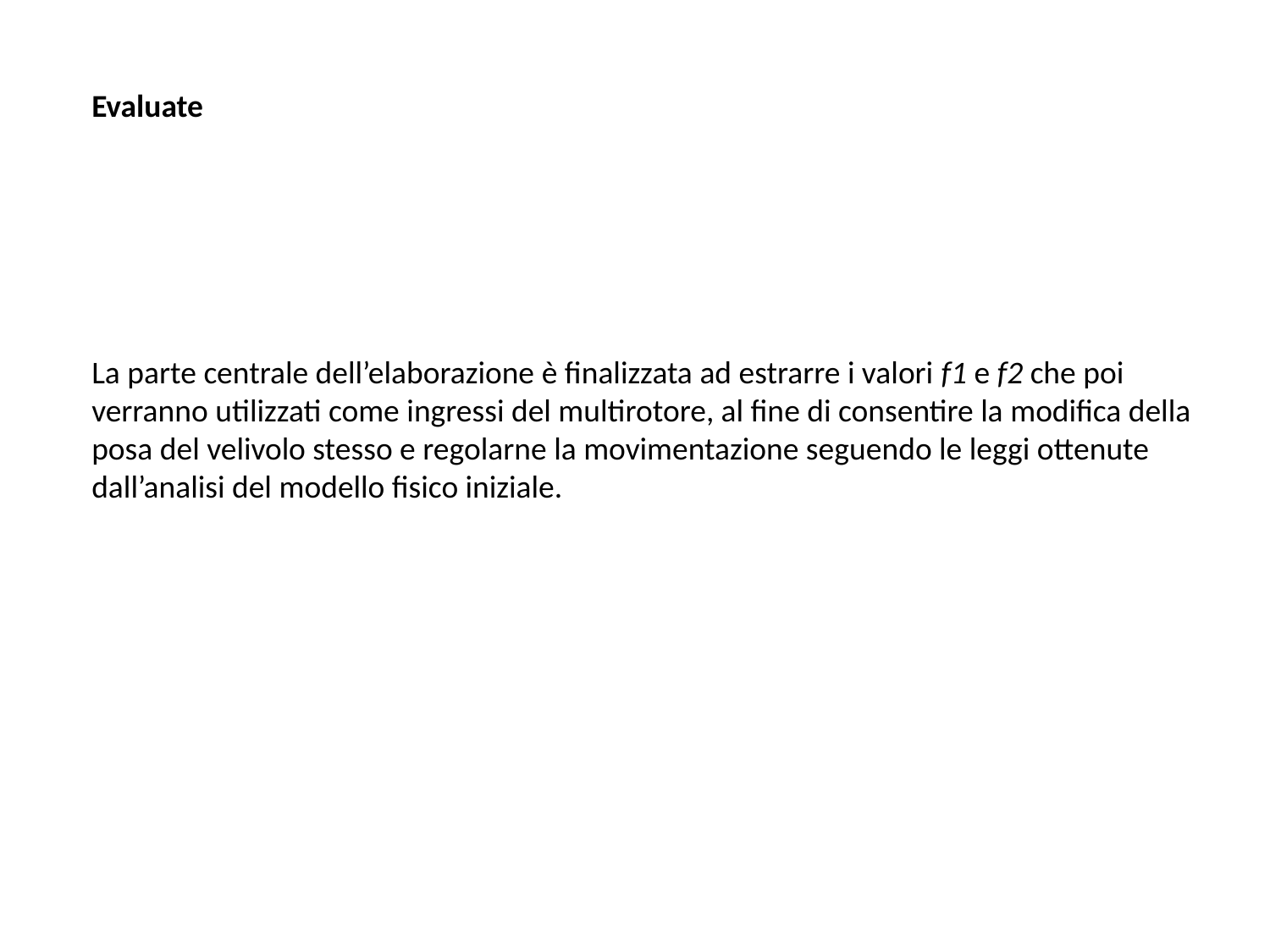

Evaluate

La parte centrale dell’elaborazione è finalizzata ad estrarre i valori f1 e f2 che poi verranno utilizzati come ingressi del multirotore, al fine di consentire la modifica della posa del velivolo stesso e regolarne la movimentazione seguendo le leggi ottenute dall’analisi del modello fisico iniziale.